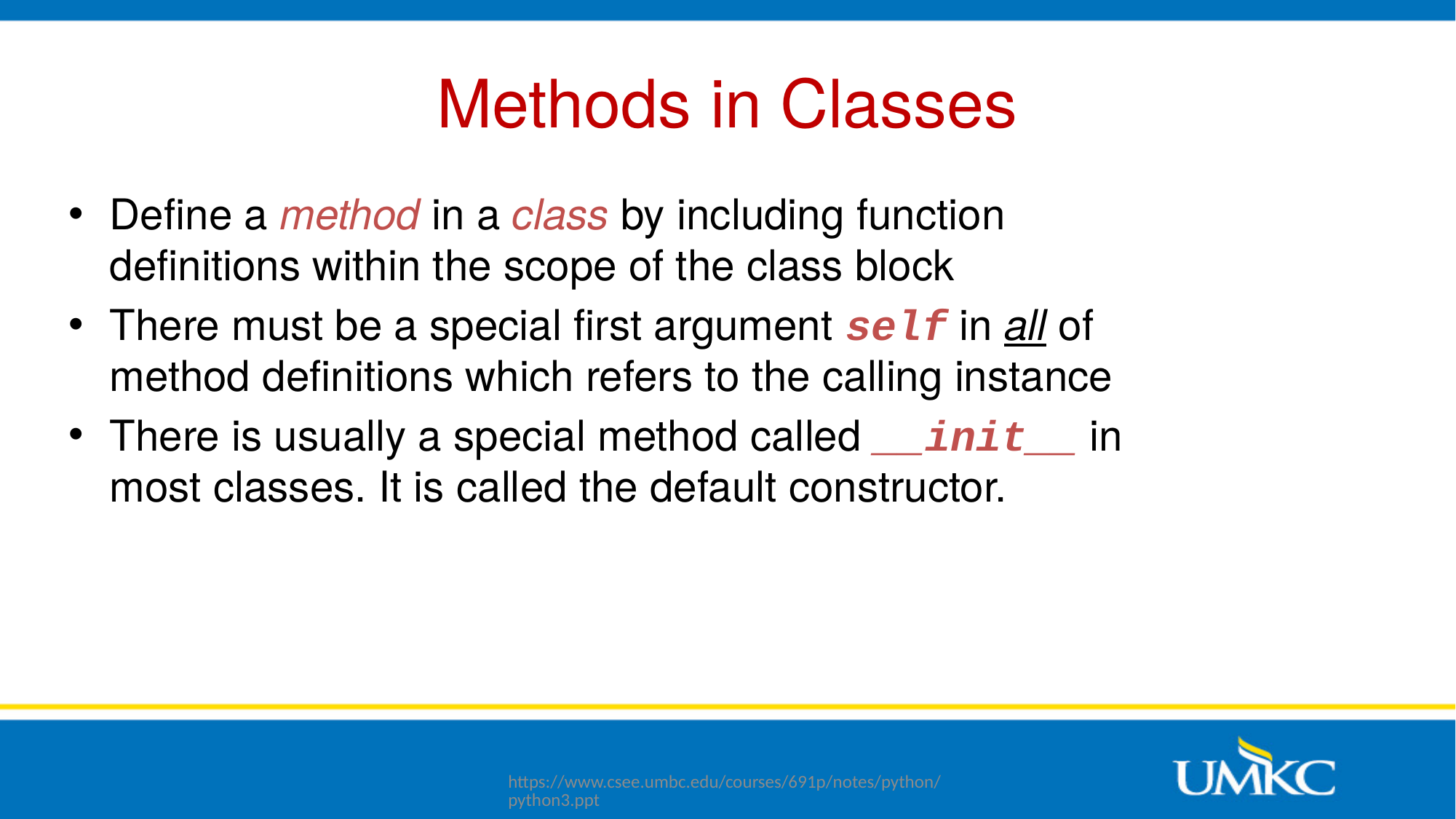

# Methods in Classes
Define a method in a class by including function definitions within the scope of the class block
There must be a special first argument self in all of method definitions which refers to the calling instance
There is usually a special method called __init__ in most classes. It is called the default constructor.
https://www.csee.umbc.edu/courses/691p/notes/python/python3.ppt